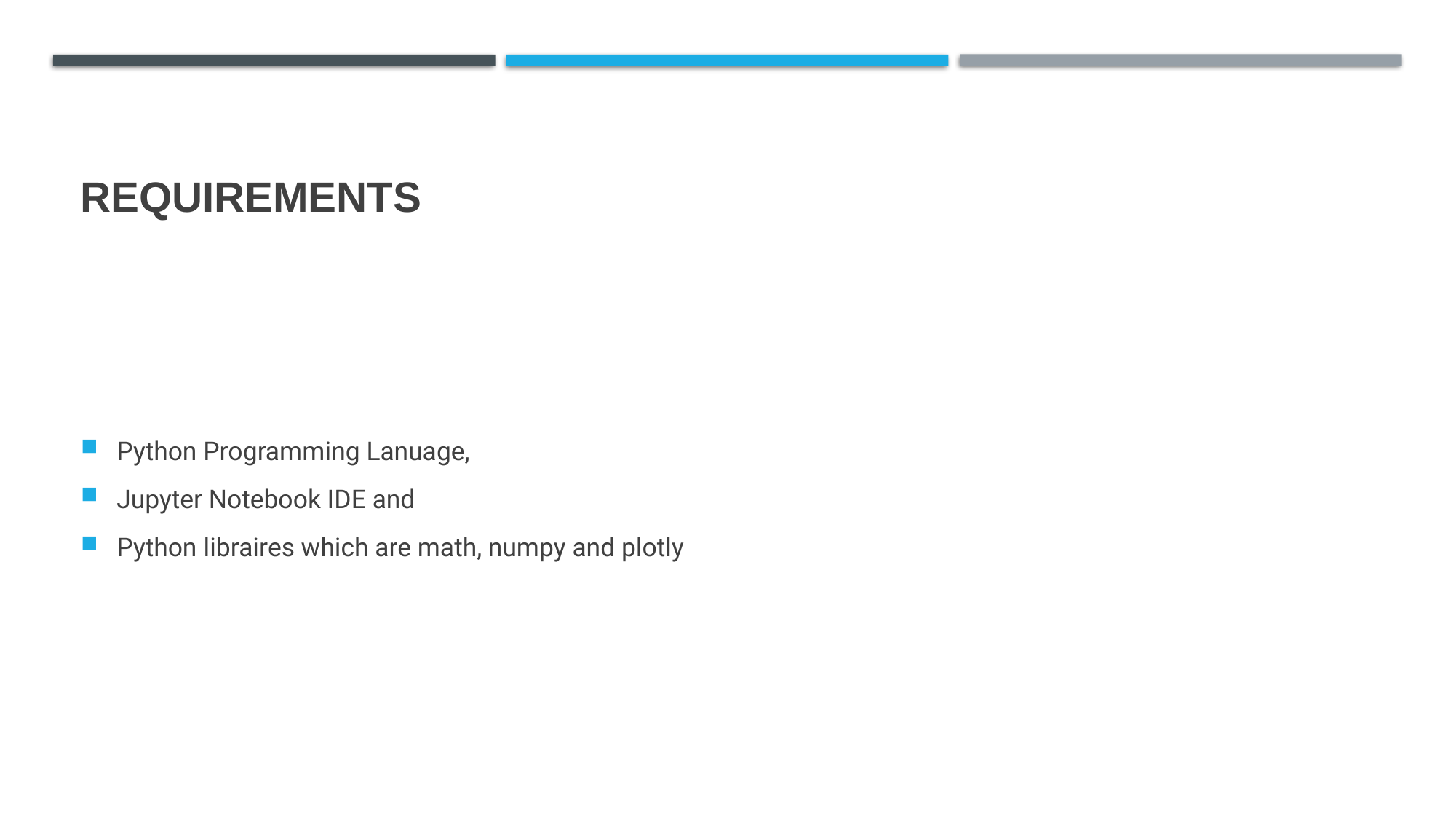

# Requirements
Python Programming Lanuage,
Jupyter Notebook IDE and
Python libraires which are math, numpy and plotly